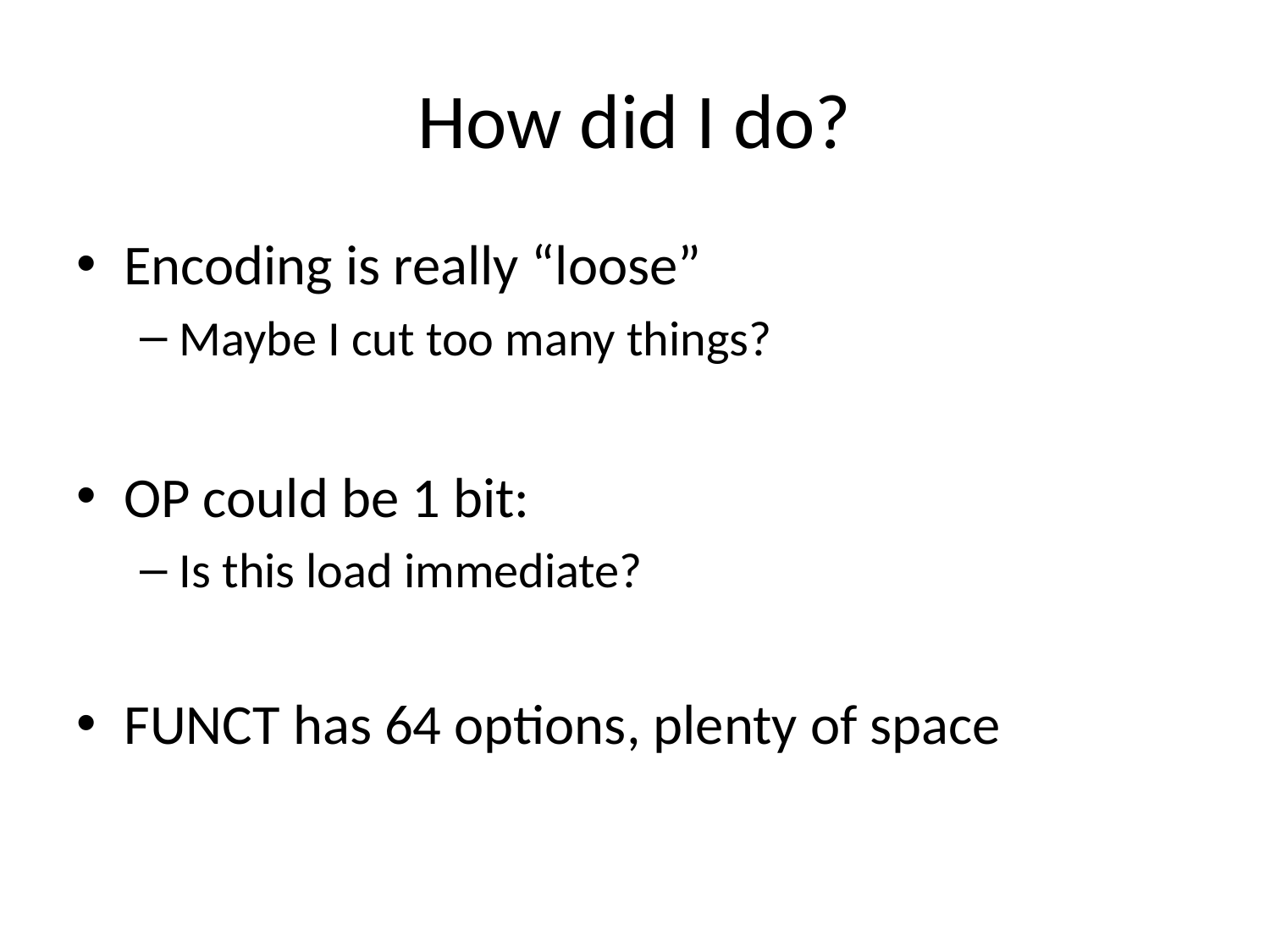

# How did I do?
Encoding is really “loose”
Maybe I cut too many things?

OP could be 1 bit:
Is this load immediate?

FUNCT has 64 options, plenty of space